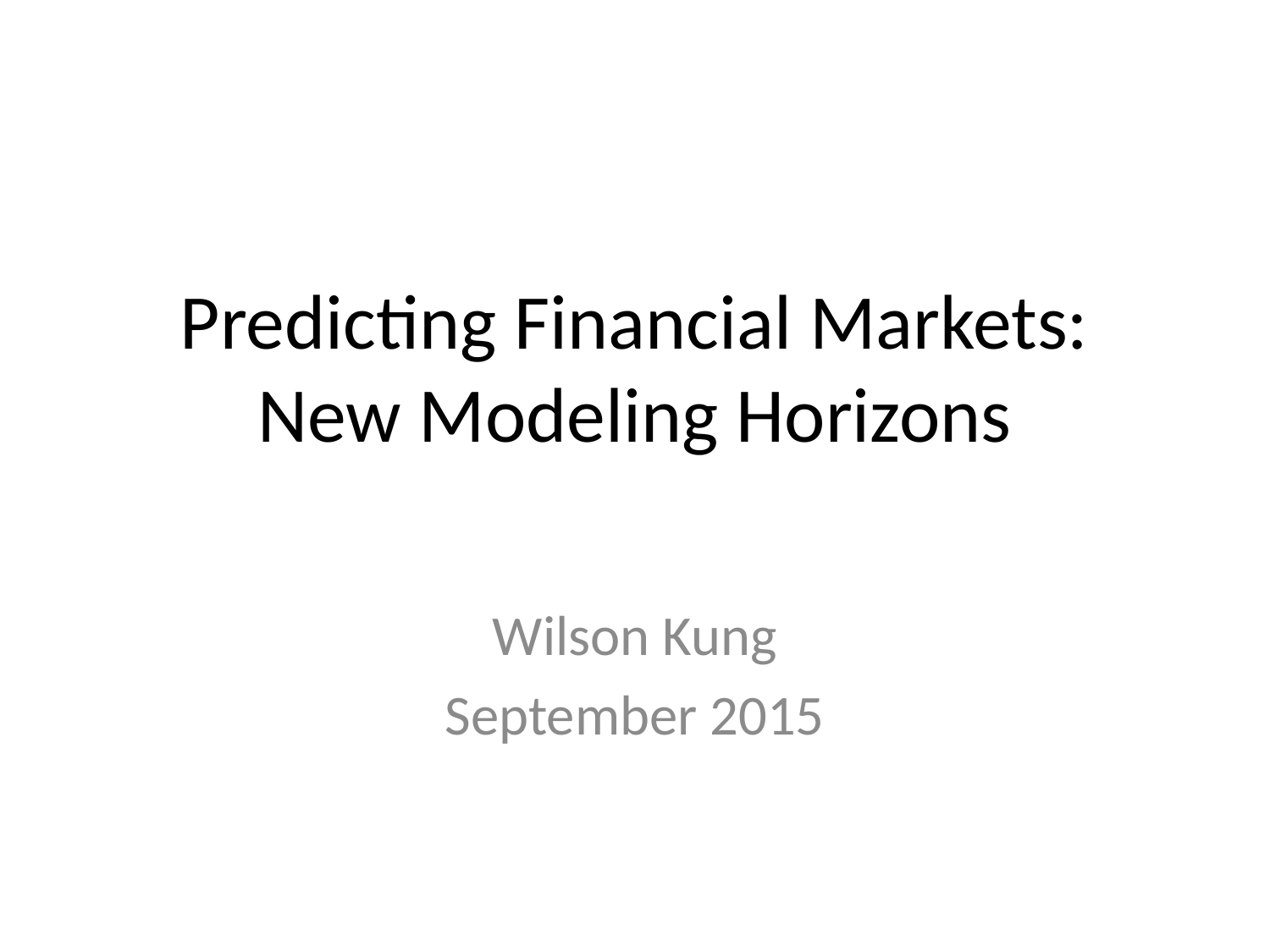

# Predicting Financial Markets: New Modeling Horizons
Wilson Kung
September 2015